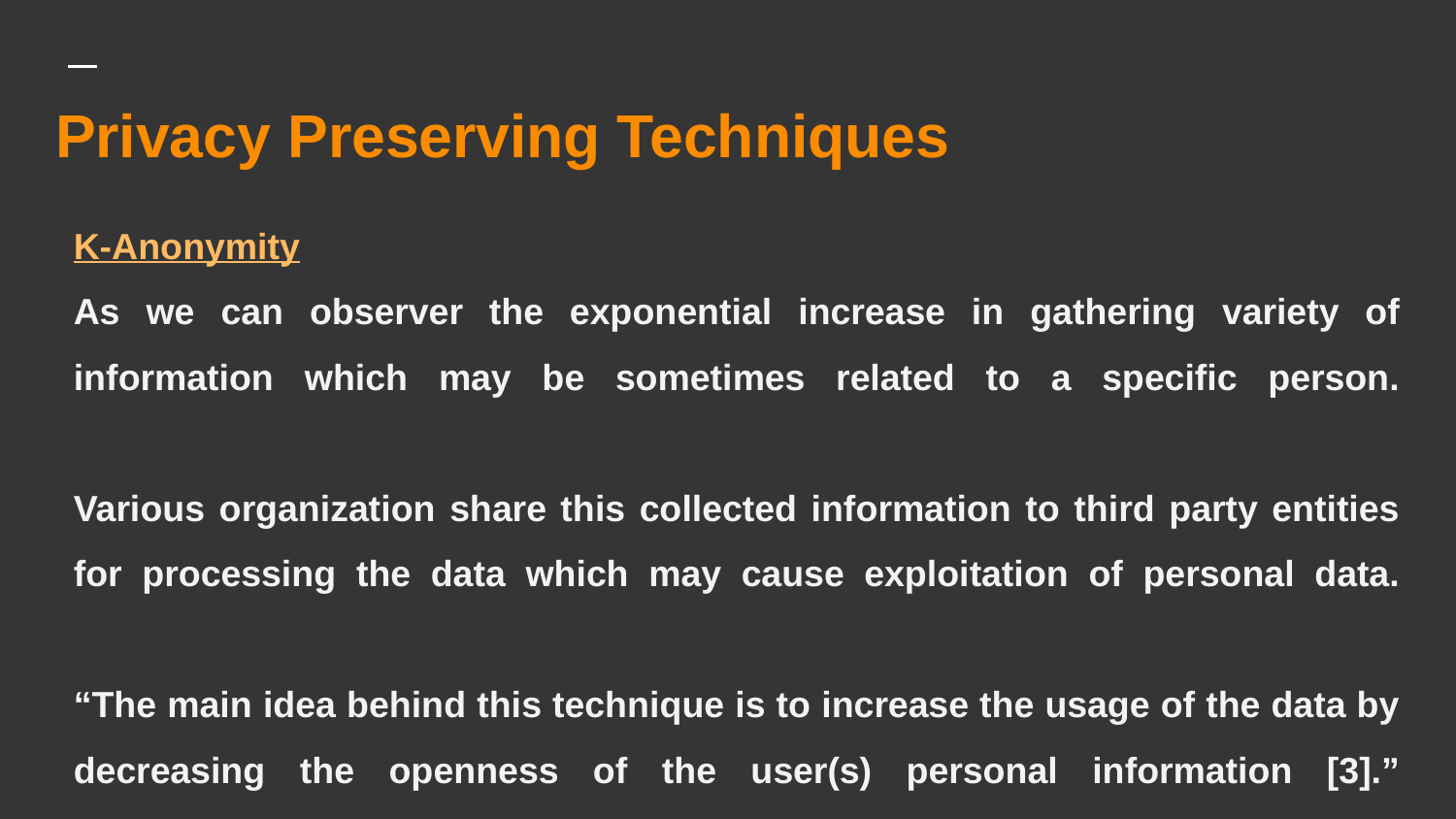

Privacy Preserving Techniques
# K-Anonymity As we can observer the exponential increase in gathering variety of information which may be sometimes related to a specific person. Various organization share this collected information to third party entities for processing the data which may cause exploitation of personal data. “The main idea behind this technique is to increase the usage of the data by decreasing the openness of the user(s) personal information [3].”